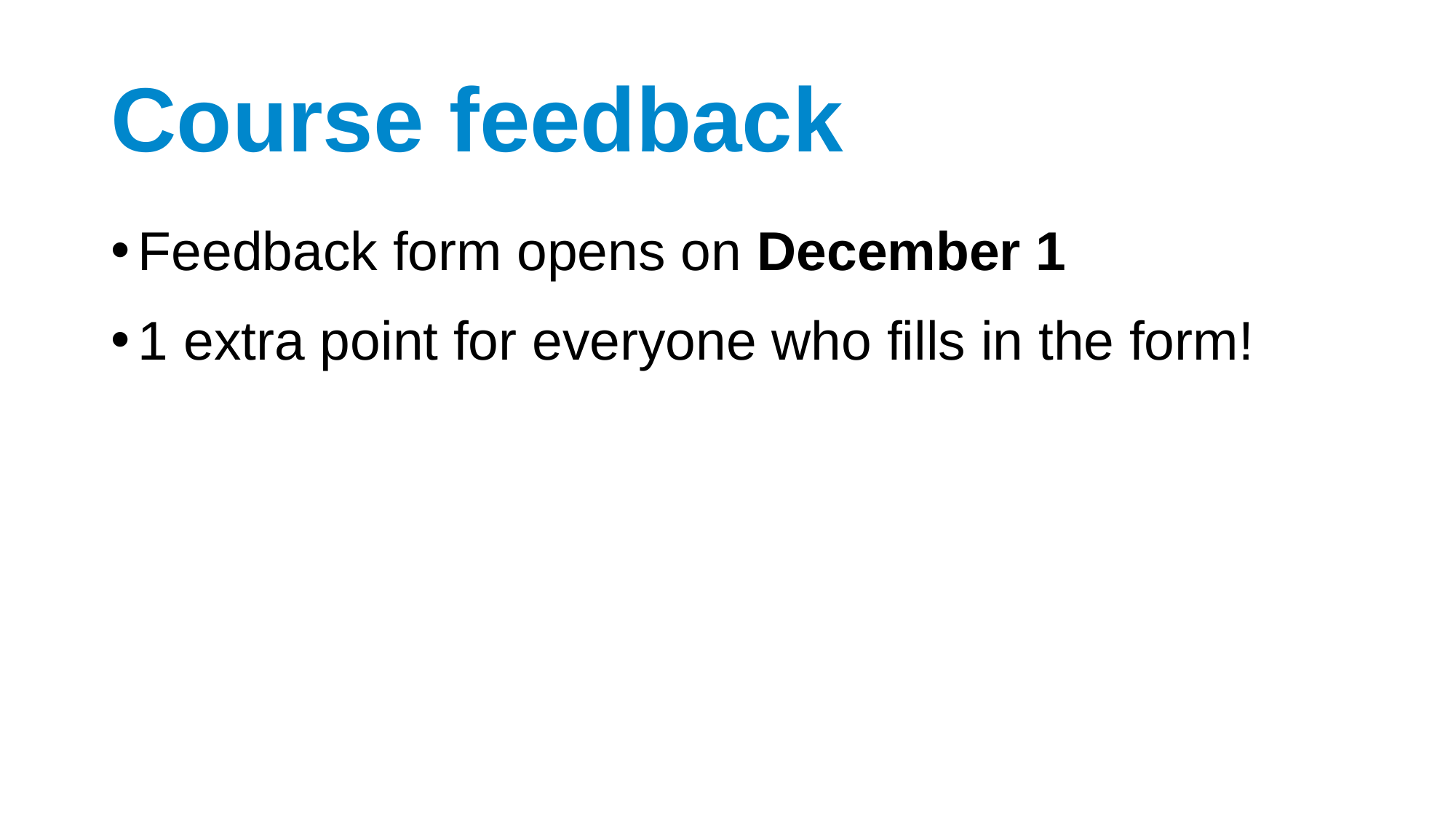

# Course feedback
Feedback form opens on December 1
1 extra point for everyone who fills in the form!